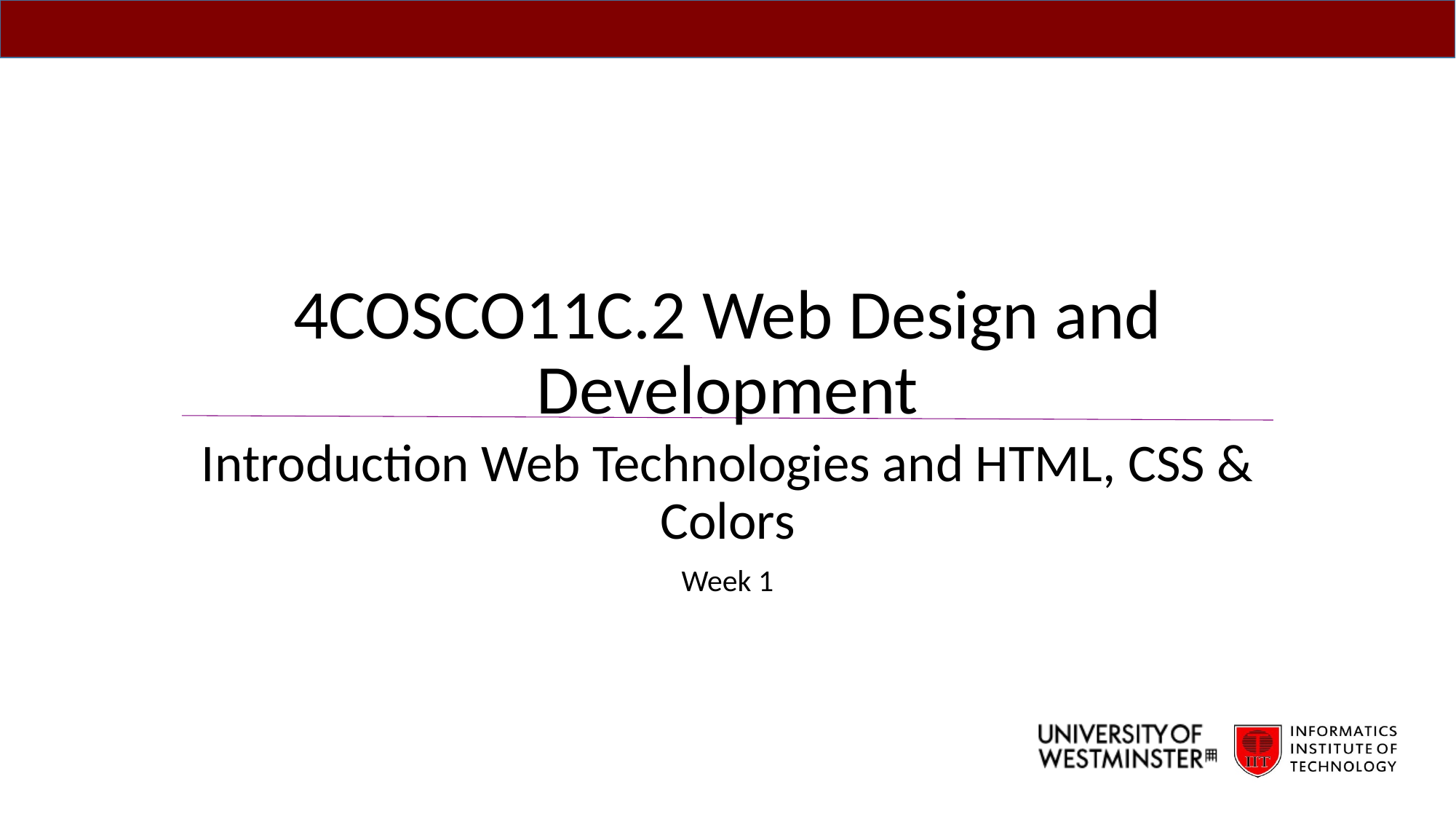

# 4COSCO11C.2 Web Design and Development
Introduction Web Technologies and HTML, CSS & Colors
Week 1